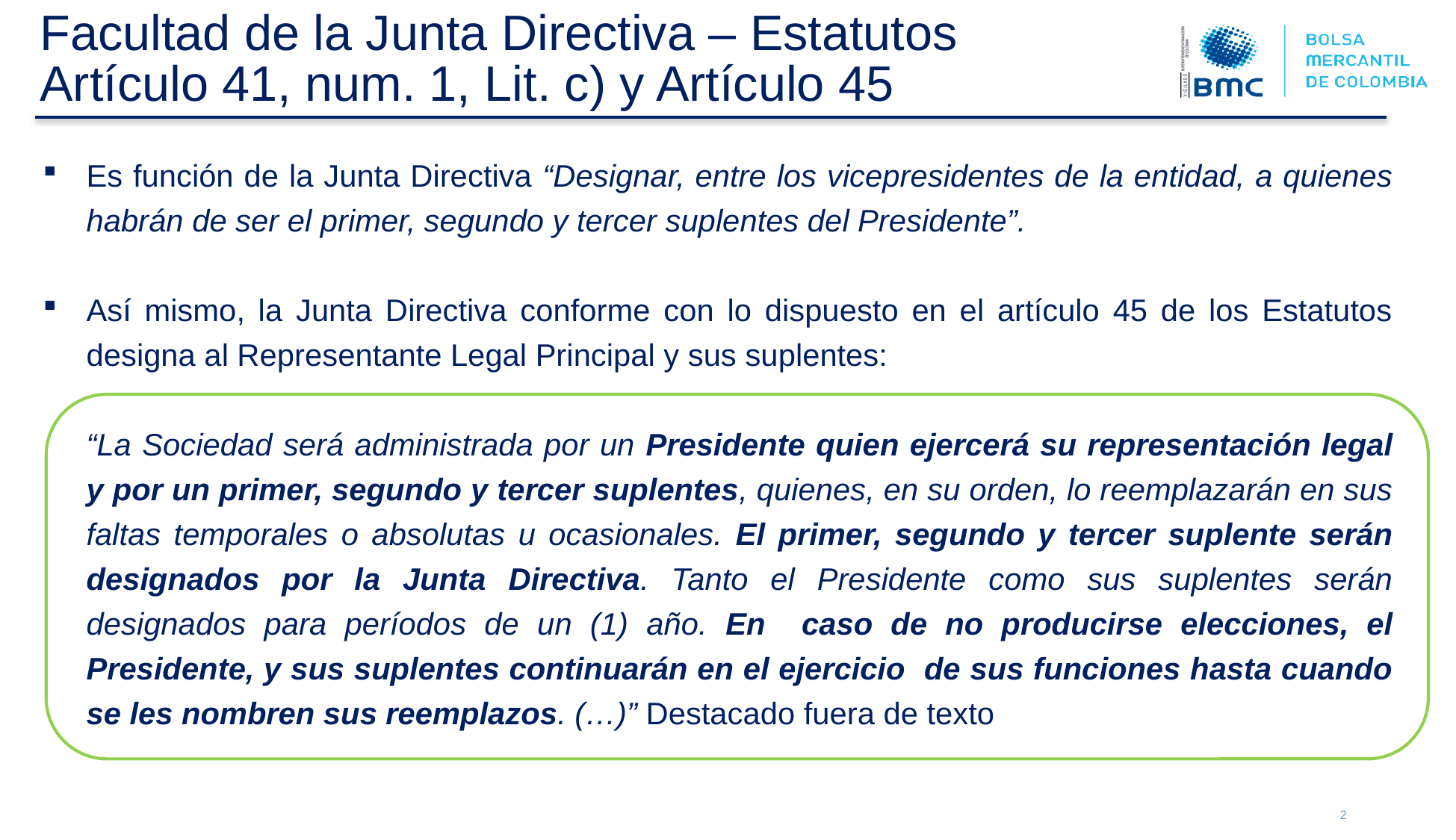

Facultad de la Junta Directiva – Estatutos
Artículo 41, num. 1, Lit. c) y Artículo 45
Es función de la Junta Directiva “Designar, entre los vicepresidentes de la entidad, a quienes habrán de ser el primer, segundo y tercer suplentes del Presidente”.

Así mismo, la Junta Directiva conforme con lo dispuesto en el artículo 45 de los Estatutos designa al Representante Legal Principal y sus suplentes:

	“La Sociedad será administrada por un Presidente quien ejercerá su representación legal y por un primer, segundo y tercer suplentes, quienes, en su orden, lo reemplazarán en sus faltas temporales o absolutas u ocasionales. El primer, segundo y tercer suplente serán designados por la Junta Directiva. Tanto el Presidente como sus suplentes serán designados para períodos de un (1) año. En  caso de no producirse elecciones, el Presidente, y sus suplentes continuarán en el ejercicio  de sus funciones hasta cuando se les nombren sus reemplazos. (…)” Destacado fuera de texto